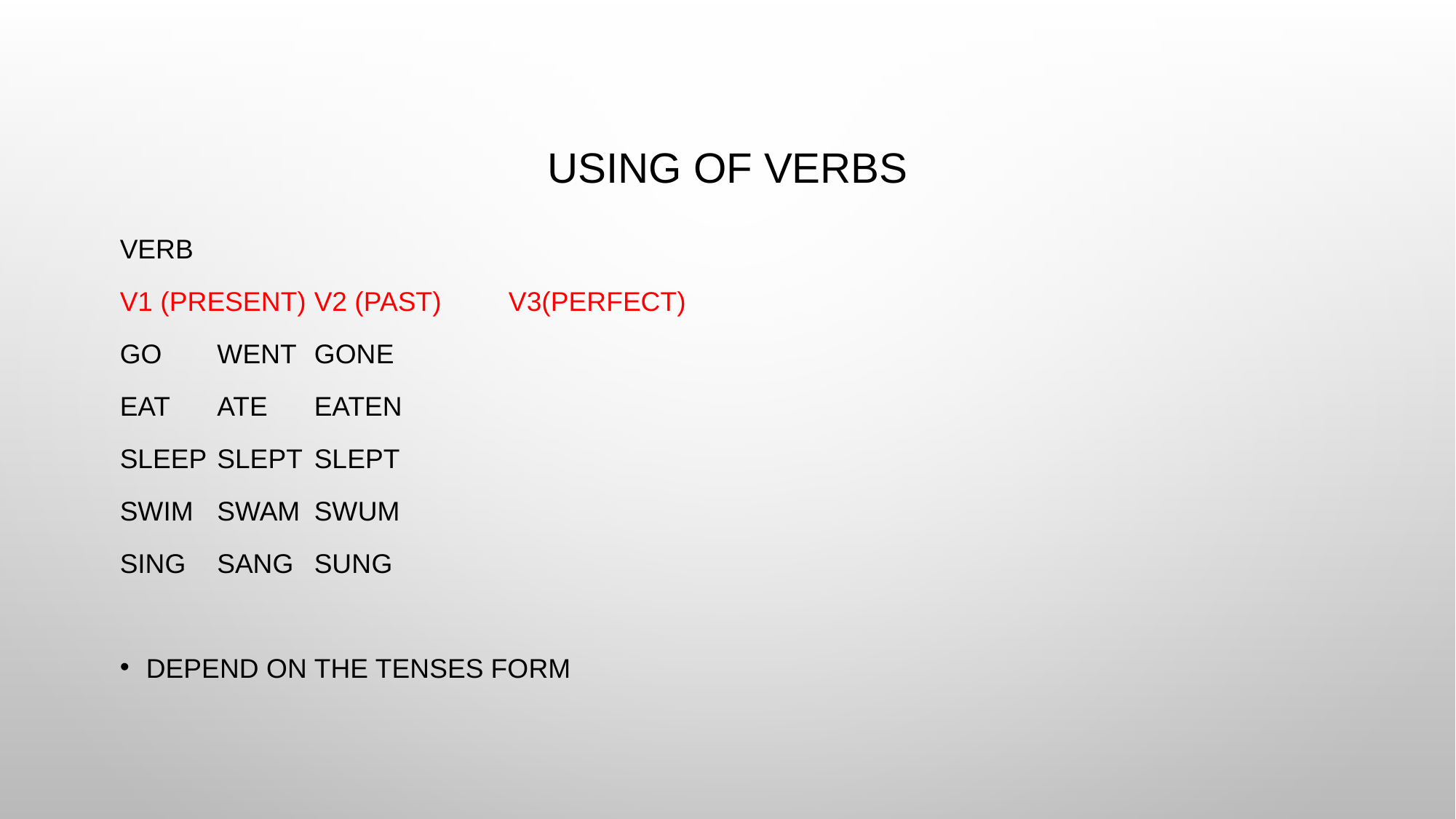

# Using of Verbs
Verb
V1 (present)		V2 (past)		V3(perfect)
Go 			went			gone
Eat			ate			eaten
Sleep			slept			slept
Swim			swam			swum
Sing 			sang			sung

Depend on the tenses form